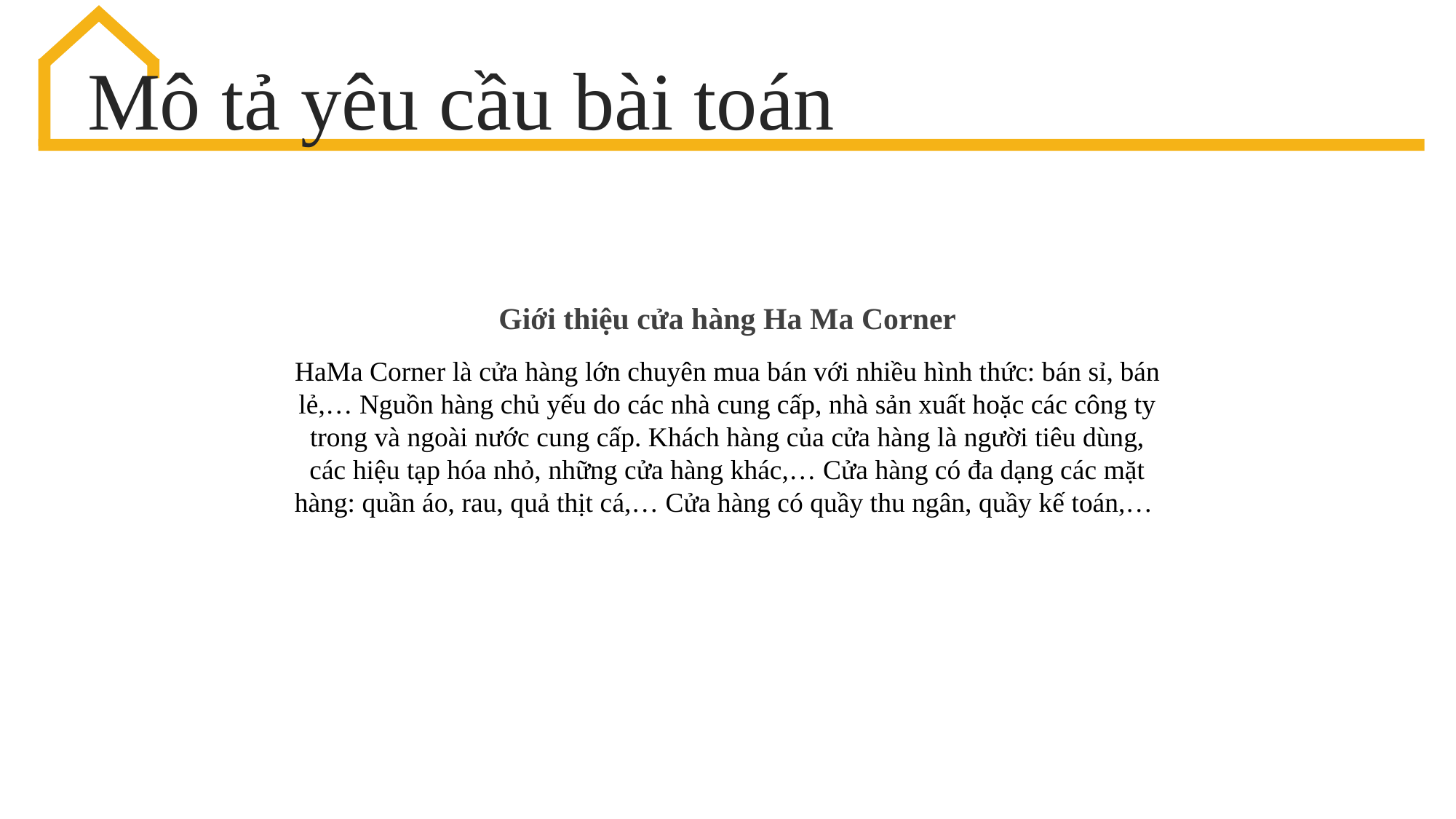

Mô tả yêu cầu bài toán
Giới thiệu cửa hàng Ha Ma Corner
HaMa Corner là cửa hàng lớn chuyên mua bán với nhiều hình thức: bán sỉ, bán lẻ,… Nguồn hàng chủ yếu do các nhà cung cấp, nhà sản xuất hoặc các công ty trong và ngoài nước cung cấp. Khách hàng của cửa hàng là người tiêu dùng, các hiệu tạp hóa nhỏ, những cửa hàng khác,… Cửa hàng có đa dạng các mặt hàng: quần áo, rau, quả thịt cá,… Cửa hàng có quầy thu ngân, quầy kế toán,…